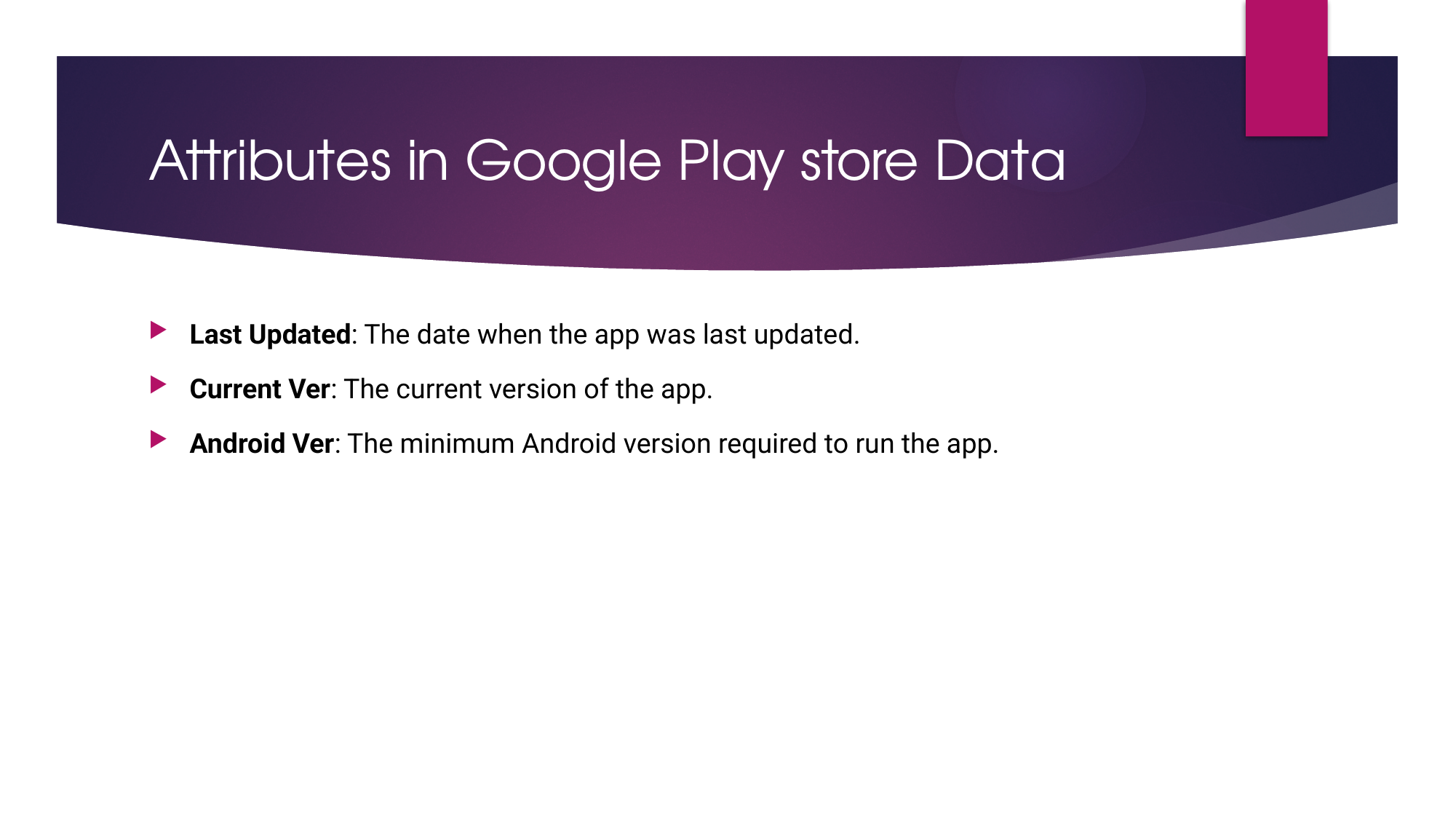

# Attributes in Google Play store Data
Last Updated: The date when the app was last updated.
Current Ver: The current version of the app.
Android Ver: The minimum Android version required to run the app.